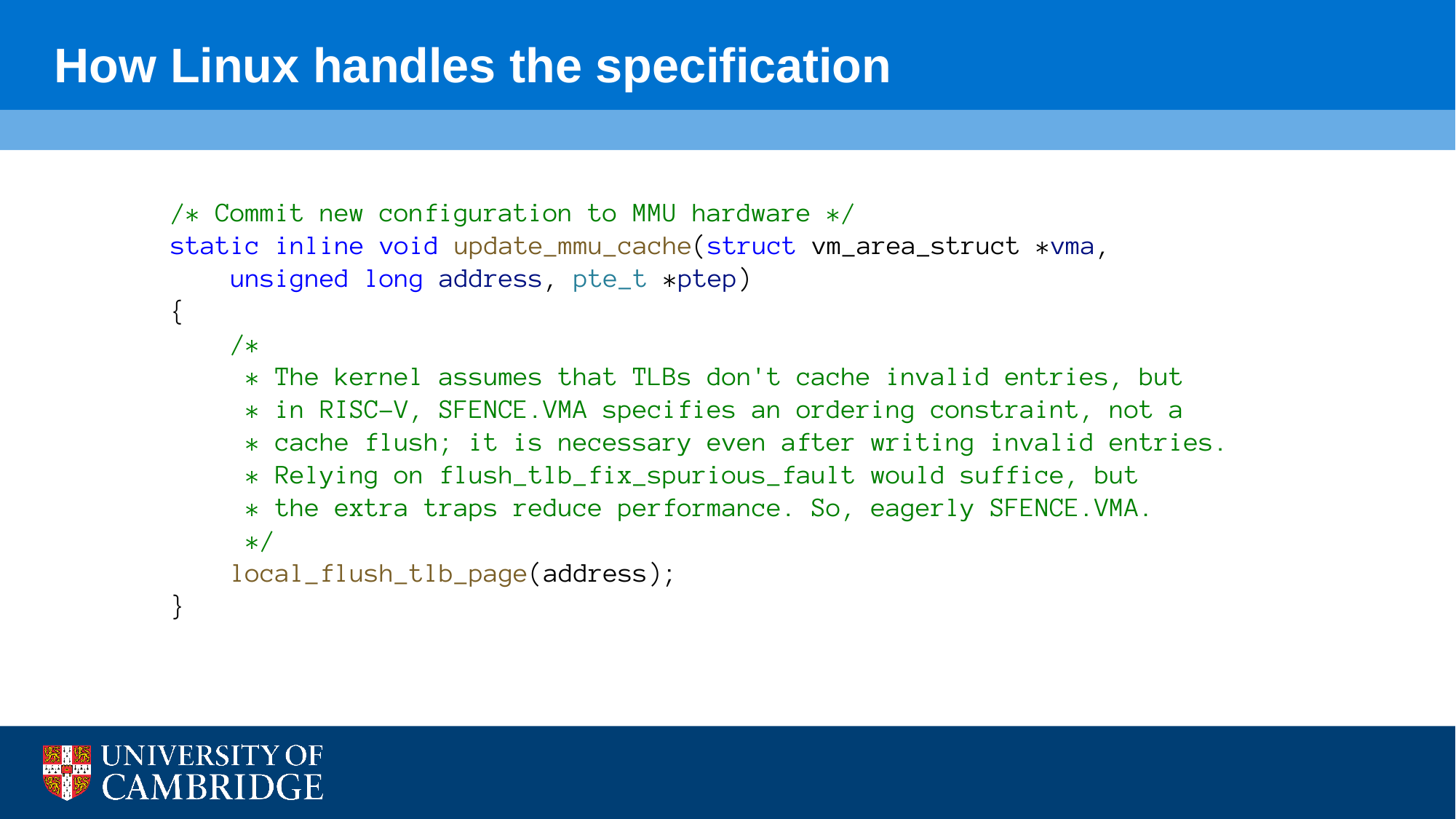

# How Linux handles the specification
/* Commit new configuration to MMU hardware */
static inline void update_mmu_cache(struct vm_area_struct *vma,
    unsigned long address, pte_t *ptep)
{
    /*
     * The kernel assumes that TLBs don't cache invalid entries, but
     * in RISC-V, SFENCE.VMA specifies an ordering constraint, not a
     * cache flush; it is necessary even after writing invalid entries.
     * Relying on flush_tlb_fix_spurious_fault would suffice, but
     * the extra traps reduce performance. So, eagerly SFENCE.VMA.
     */
    local_flush_tlb_page(address);
}